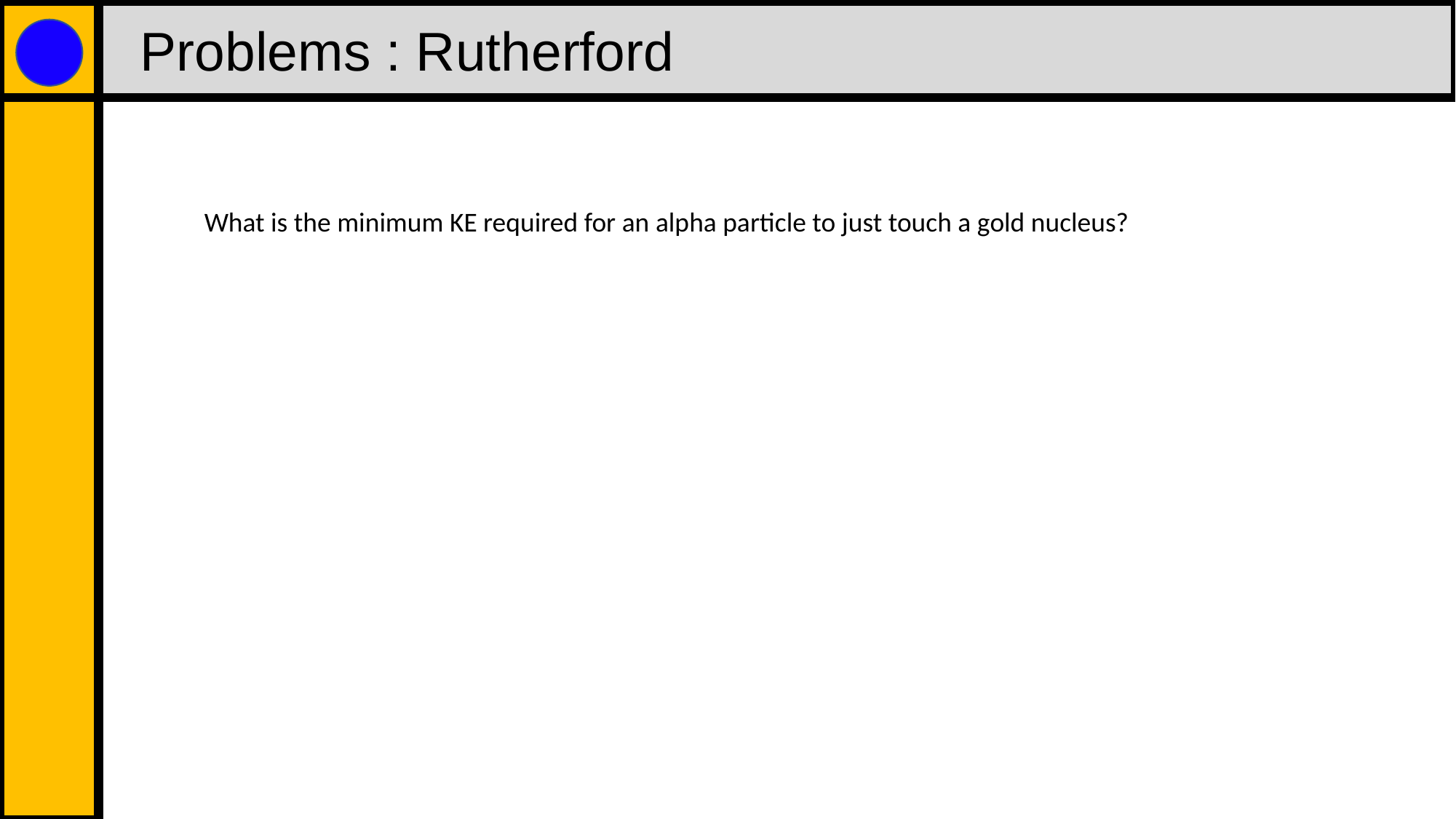

Problems : Rutherford

What is the minimum KE required for an alpha particle to just touch a gold nucleus?